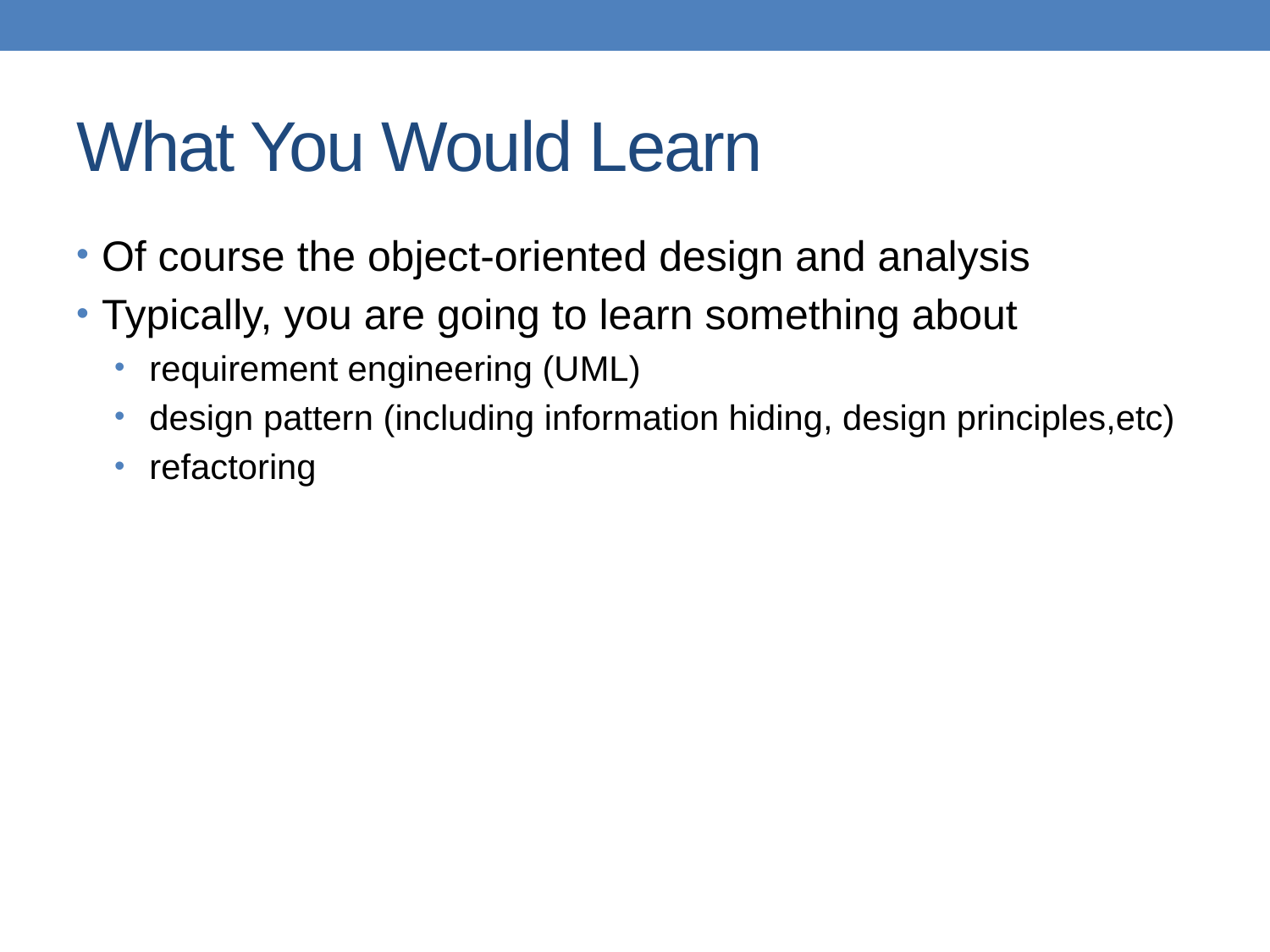

# What You Would Learn
Of course the object-oriented design and analysis
Typically, you are going to learn something about
 requirement engineering (UML)
 design pattern (including information hiding, design principles,etc)
 refactoring